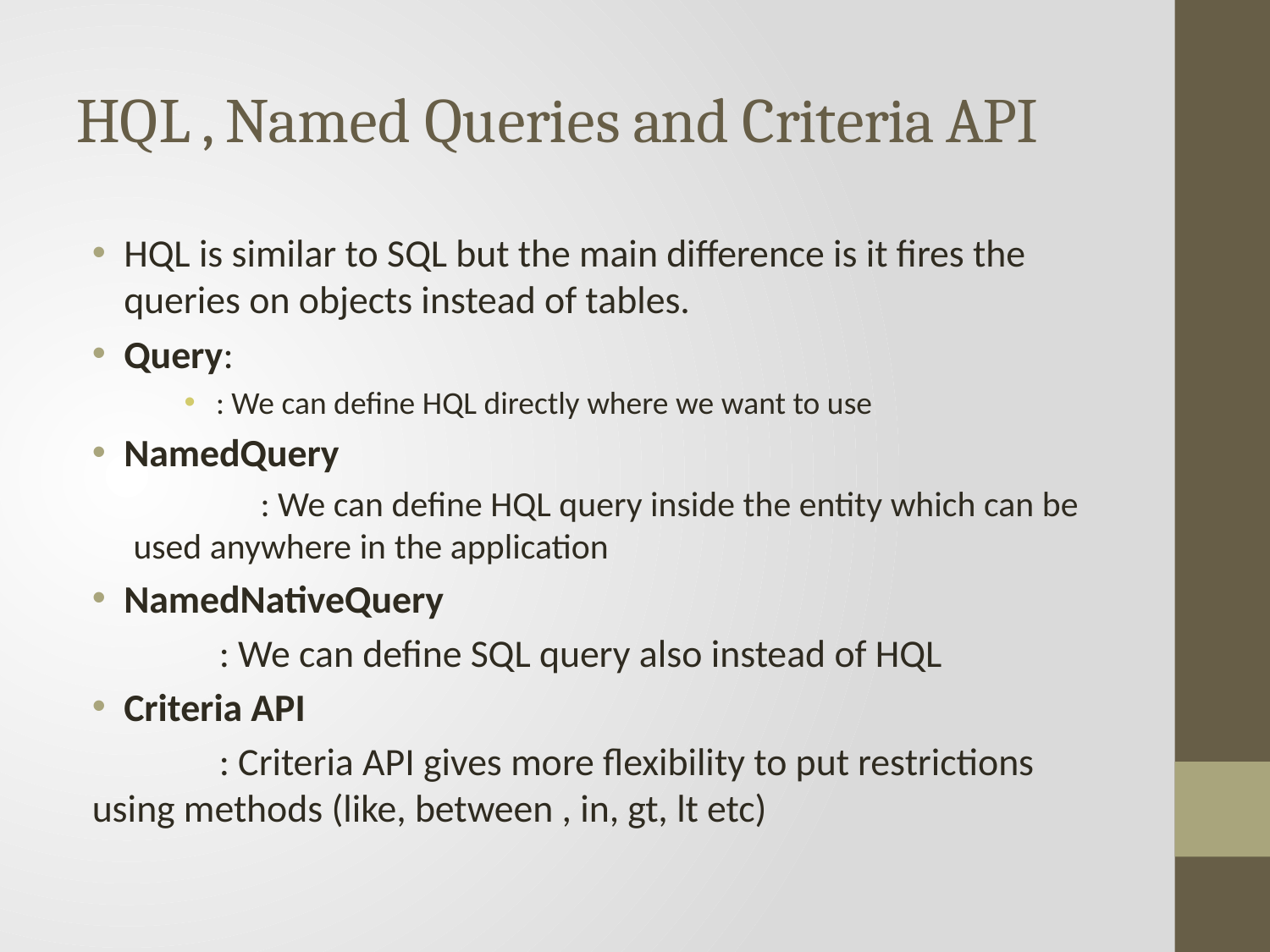

# HQL , Named Queries and Criteria API
HQL is similar to SQL but the main difference is it fires the queries on objects instead of tables.
Query:
: We can define HQL directly where we want to use
NamedQuery
	: We can define HQL query inside the entity which can be used anywhere in the application
NamedNativeQuery
    	: We can define SQL query also instead of HQL
Criteria API
    	: Criteria API gives more flexibility to put restrictions using methods (like, between , in, gt, lt etc)